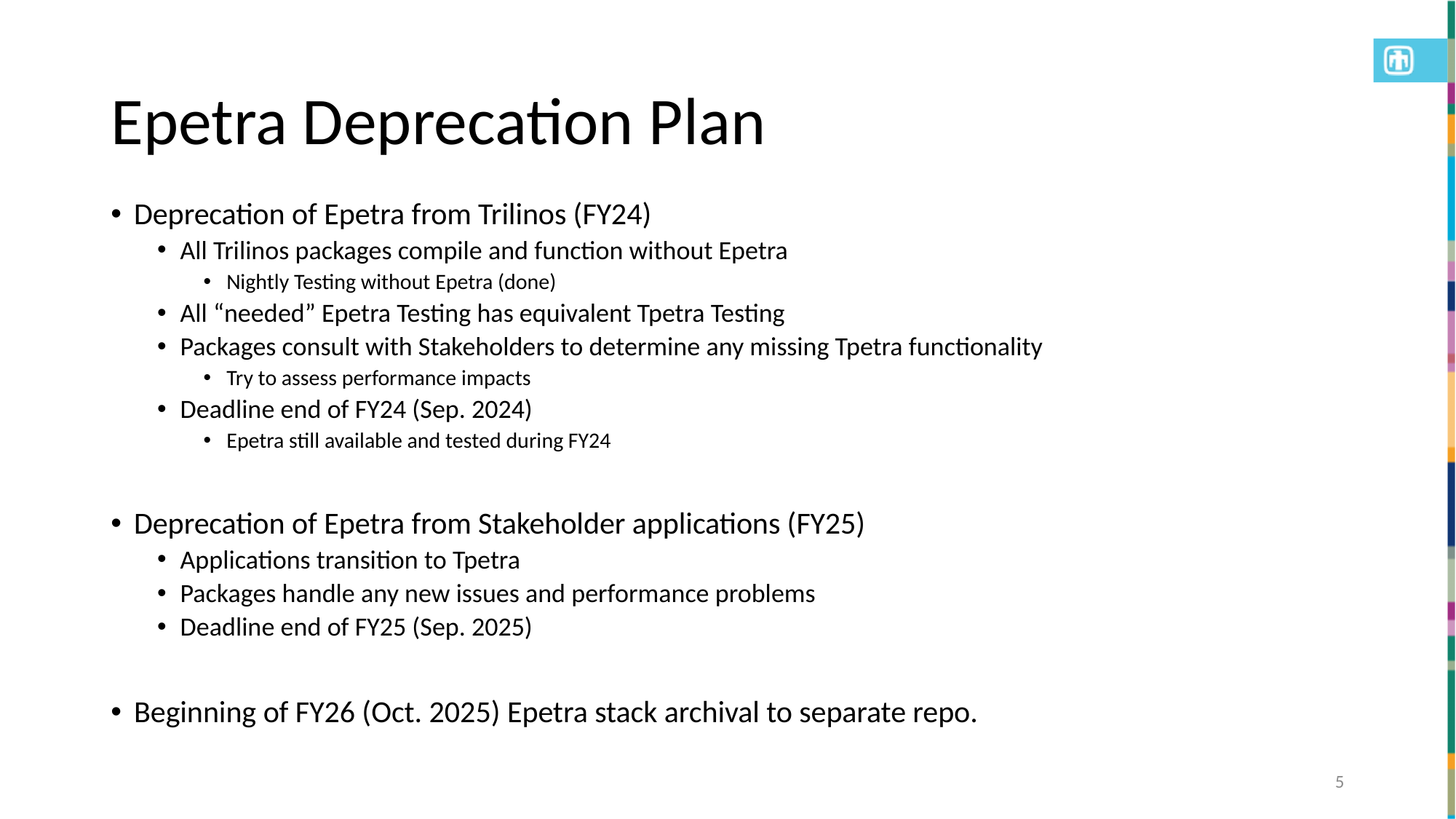

# Epetra Deprecation Plan
Deprecation of Epetra from Trilinos (FY24)
All Trilinos packages compile and function without Epetra
Nightly Testing without Epetra (done)
All “needed” Epetra Testing has equivalent Tpetra Testing
Packages consult with Stakeholders to determine any missing Tpetra functionality
Try to assess performance impacts
Deadline end of FY24 (Sep. 2024)
Epetra still available and tested during FY24

Deprecation of Epetra from Stakeholder applications (FY25)
Applications transition to Tpetra
Packages handle any new issues and performance problems
Deadline end of FY25 (Sep. 2025)

Beginning of FY26 (Oct. 2025) Epetra stack archival to separate repo.

5